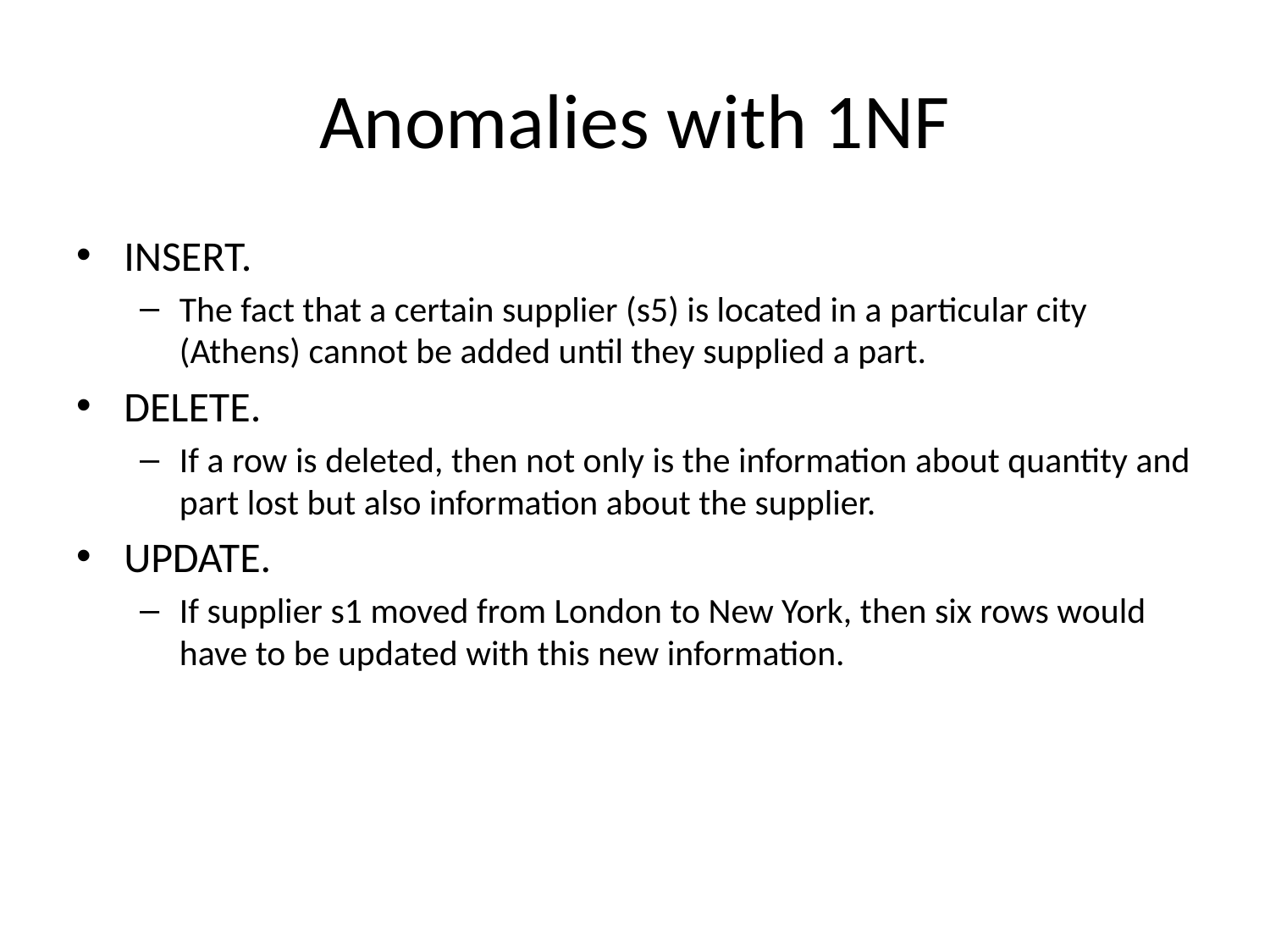

# Anomalies with 1NF
INSERT.
The fact that a certain supplier (s5) is located in a particular city (Athens) cannot be added until they supplied a part.
DELETE.
If a row is deleted, then not only is the information about quantity and part lost but also information about the supplier.
UPDATE.
If supplier s1 moved from London to New York, then six rows would have to be updated with this new information.